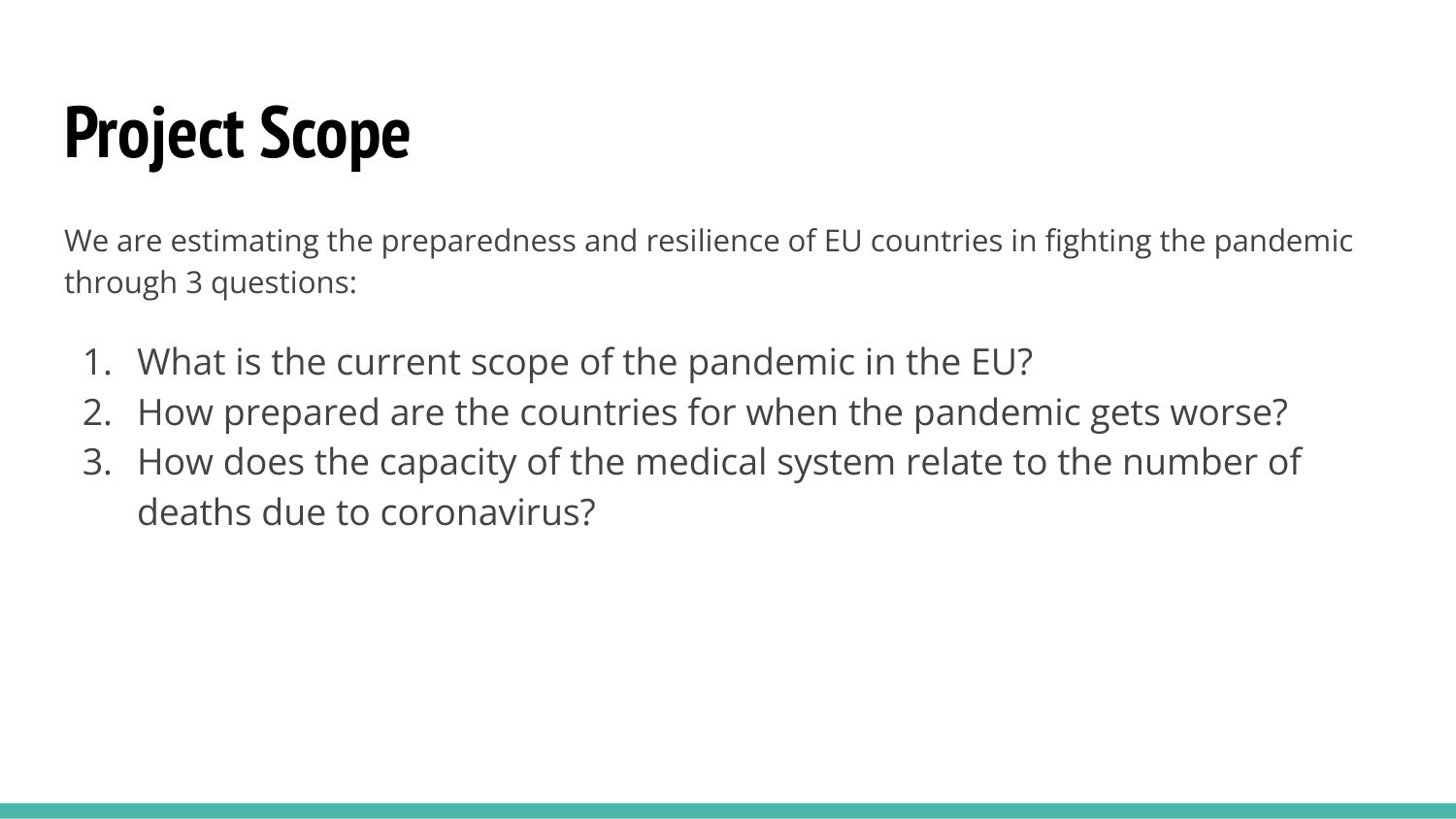

# Project Scope
We are estimating the preparedness and resilience of EU countries in fighting the pandemic through 3 questions:
What is the current scope of the pandemic in the EU?
How prepared are the countries for when the pandemic gets worse?
How does the capacity of the medical system relate to the number of deaths due to coronavirus?